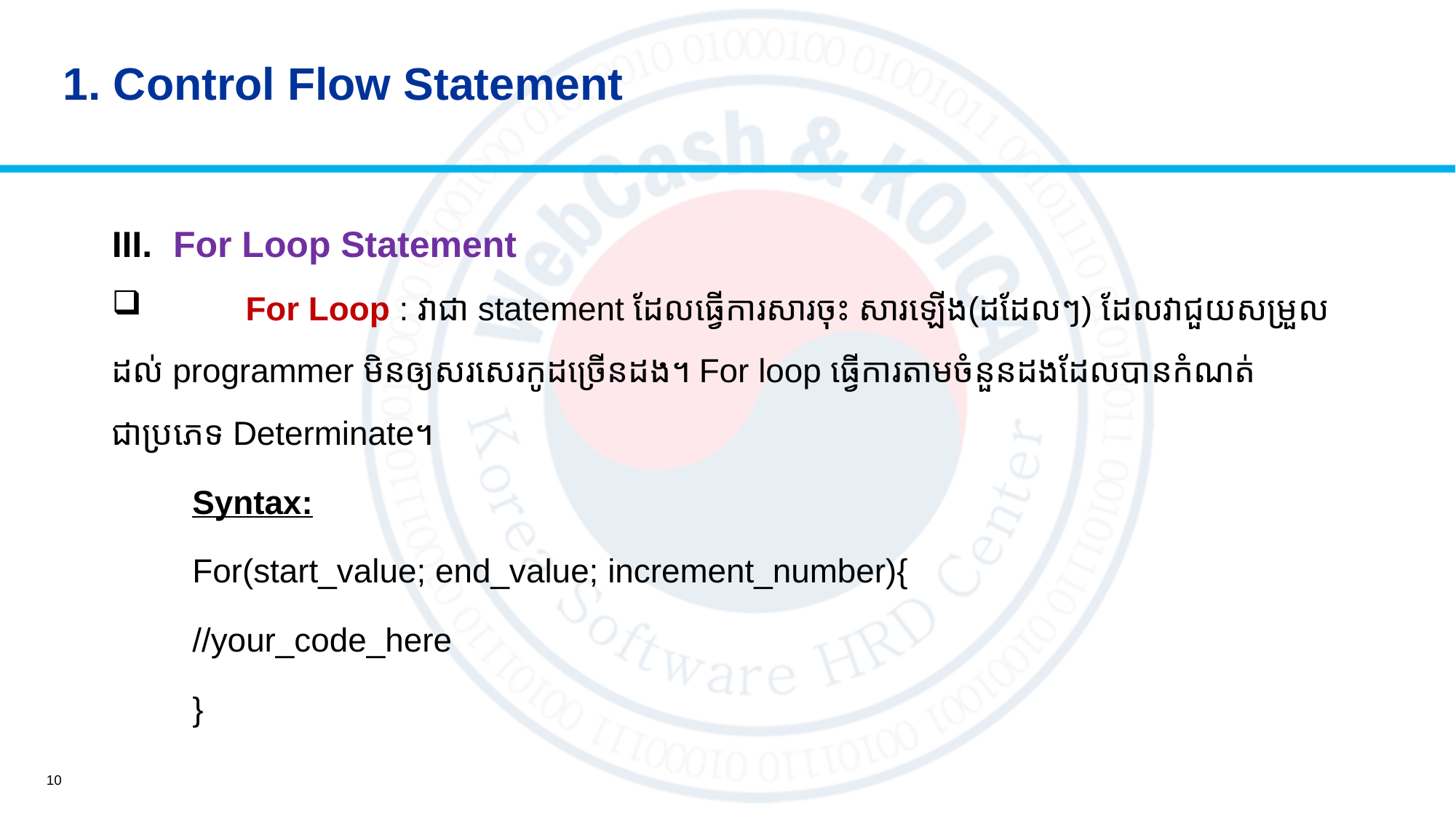

# 1. Control Flow Statement
For Loop Statement
	For Loop : វាជា statement ដែលធ្វើការសារចុះ សារឡើង(ដដែលៗ) ដែល​វា​ជួយ​សម្រួល​
ដល់ ​programmer មិន​ឲ្យ​សរសេរ​កូដ​ច្រើនដង។ For loop ធ្វើ​ការតាម​ចំនួន​ដង​ដែល​បាន​កំណត់
ជា​ប្រភេទ Determinate។
	Syntax:
	For(start_value; end_value; increment_number){
	//your_code_here
	}

10